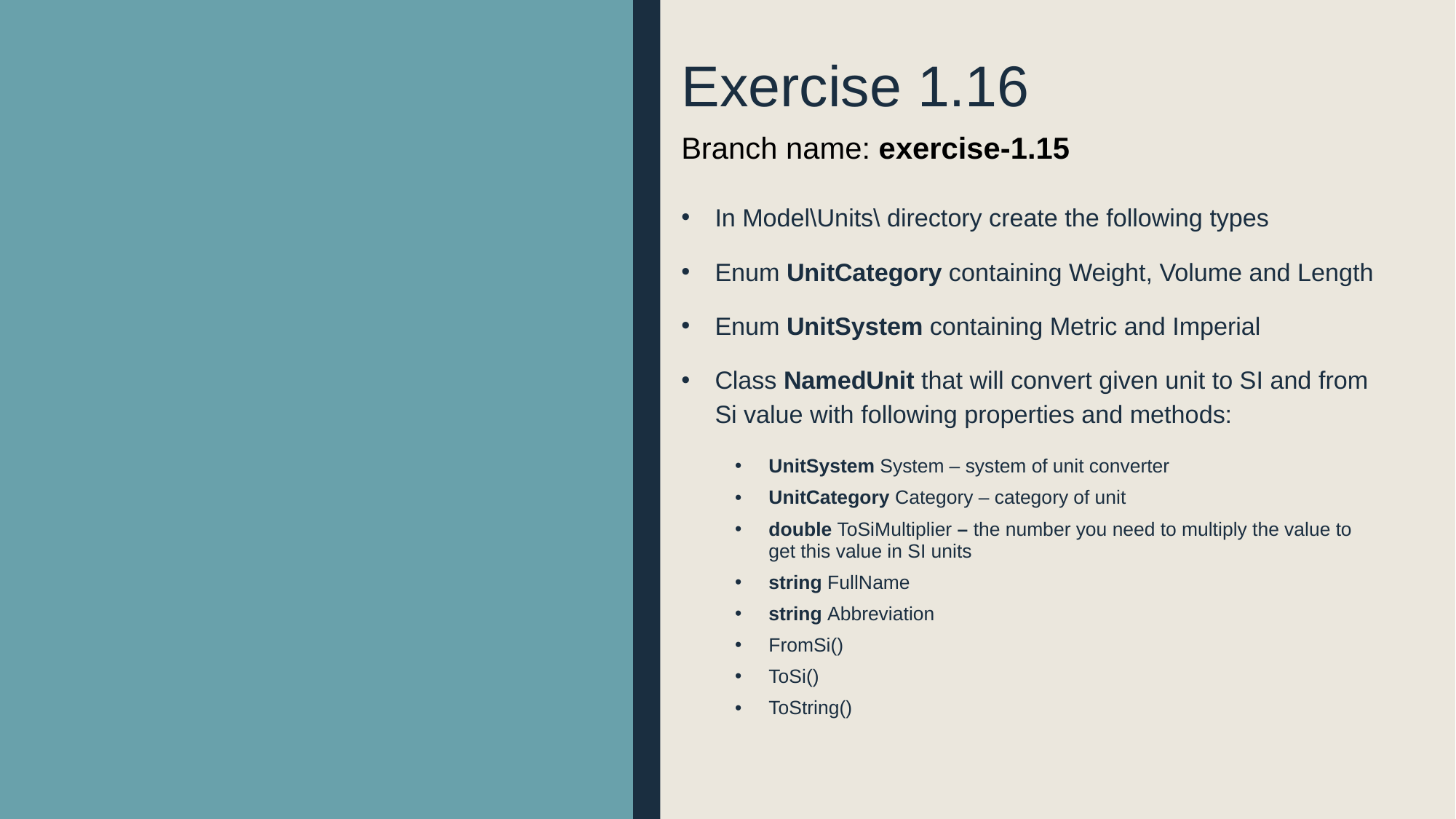

# Exercise 1.16
Branch name: exercise-1.15
In Model\Units\ directory create the following types
Enum UnitCategory containing Weight, Volume and Length
Enum UnitSystem containing Metric and Imperial
Class NamedUnit that will convert given unit to SI and from Si value with following properties and methods:
UnitSystem System – system of unit converter
UnitCategory Category – category of unit
double ToSiMultiplier – the number you need to multiply the value to get this value in SI units
string FullName
string Abbreviation
FromSi()
ToSi()
ToString()